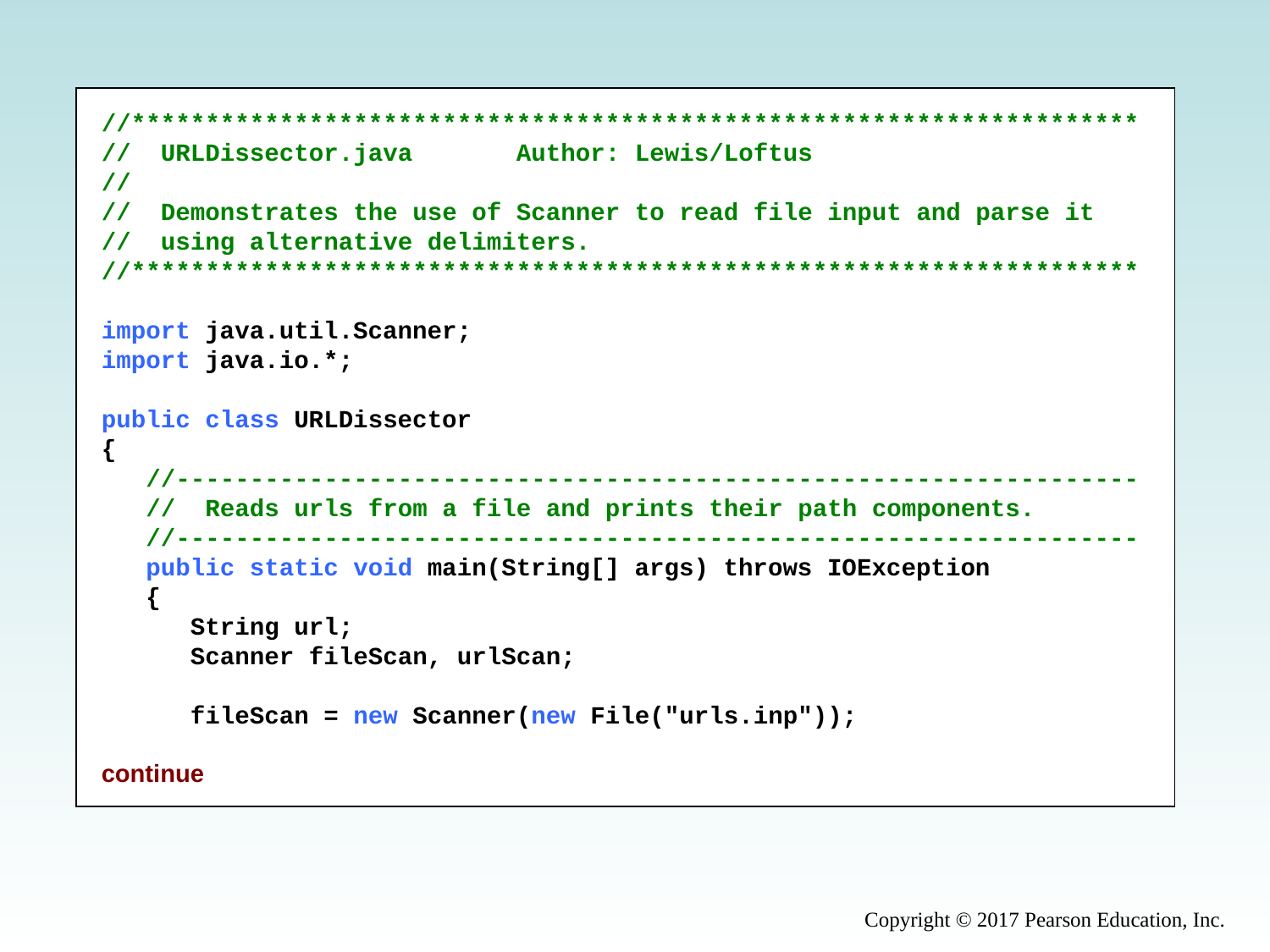

//********************************************************************
//  URLDissector.java       Author: Lewis/Loftus
//
//  Demonstrates the use of Scanner to read file input and parse it
//  using alternative delimiters.
//********************************************************************

import java.util.Scanner;
import java.io.*;

public class URLDissector
{
   //-----------------------------------------------------------------
   //  Reads urls from a file and prints their path components.
   //-----------------------------------------------------------------
   public static void main(String[] args) throws IOException
   {
      String url;
      Scanner fileScan, urlScan;

      fileScan = new Scanner(new File("urls.inp"));

continue
Copyright © 2017 Pearson Education, Inc.